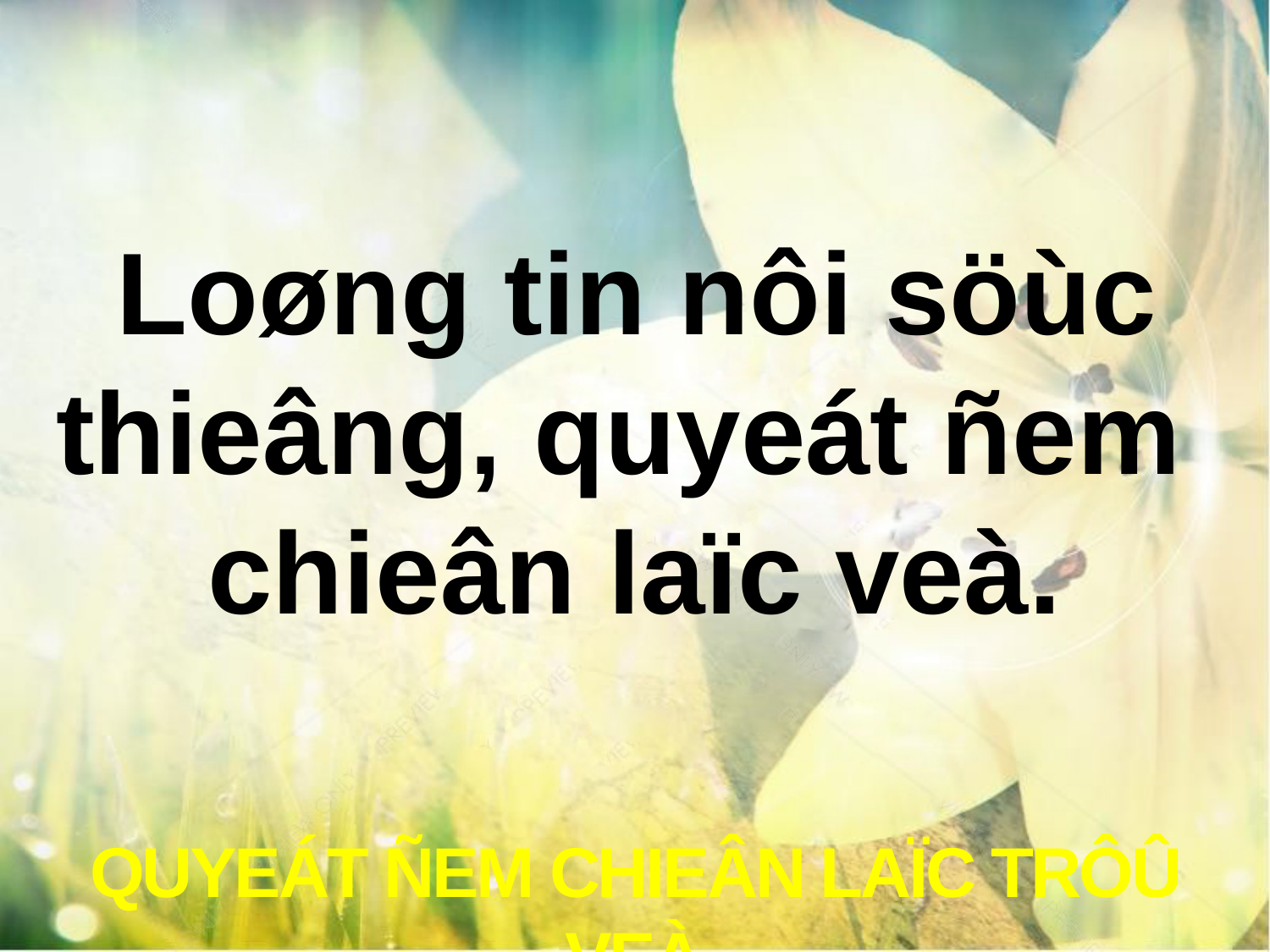

Loøng tin nôi söùc
thieâng, quyeát ñem
chieân laïc veà.
QUYEÁT ÑEM CHIEÂN LAÏC TRÔÛ VEÀ